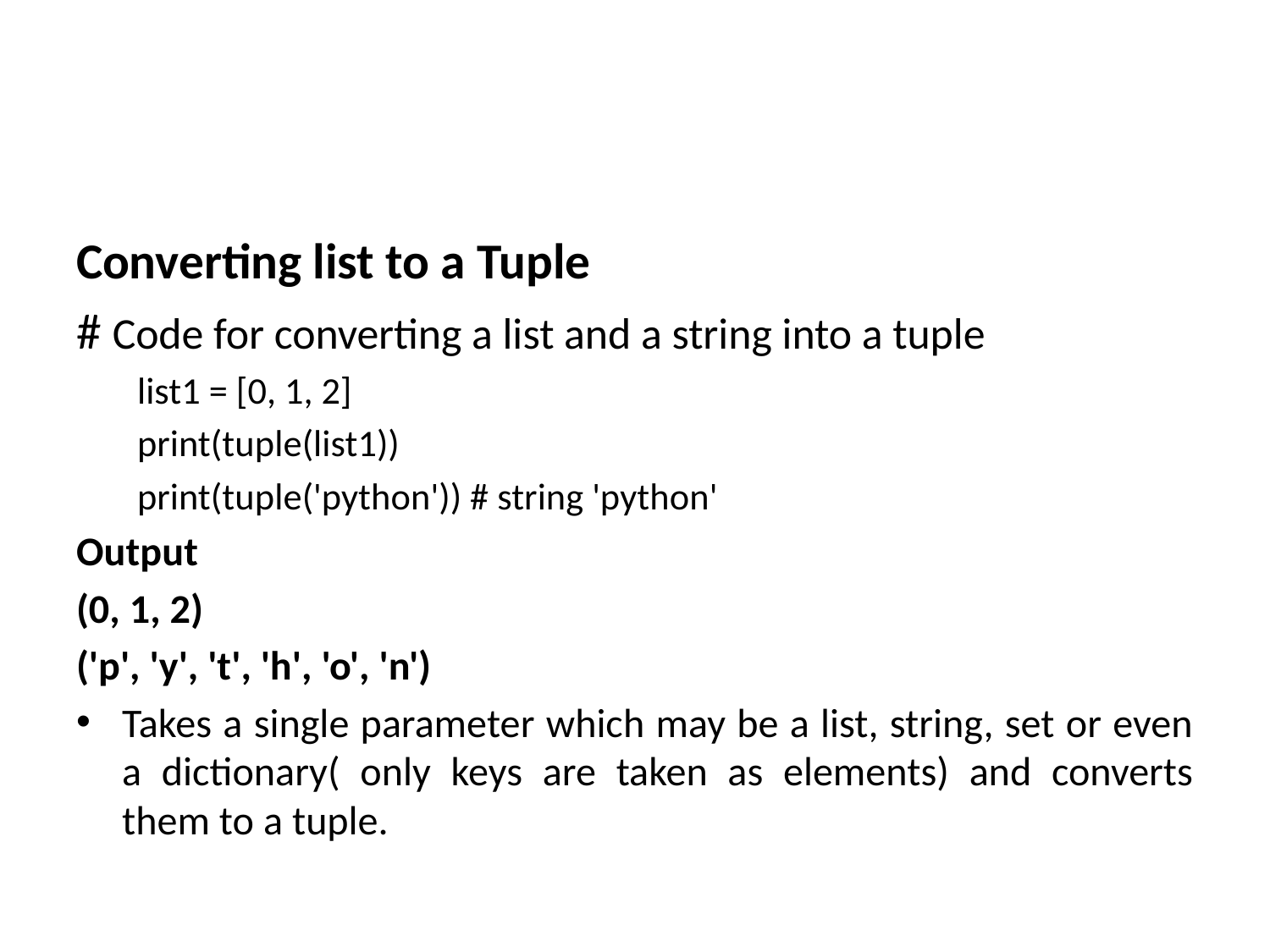

#
Converting list to a Tuple
# Code for converting a list and a string into a tuple
list1 = [0, 1, 2]
print(tuple(list1))
print(tuple('python')) # string 'python'
Output
(0, 1, 2)
('p', 'y', 't', 'h', 'o', 'n')
Takes a single parameter which may be a list, string, set or even a dictionary( only keys are taken as elements) and converts them to a tuple.